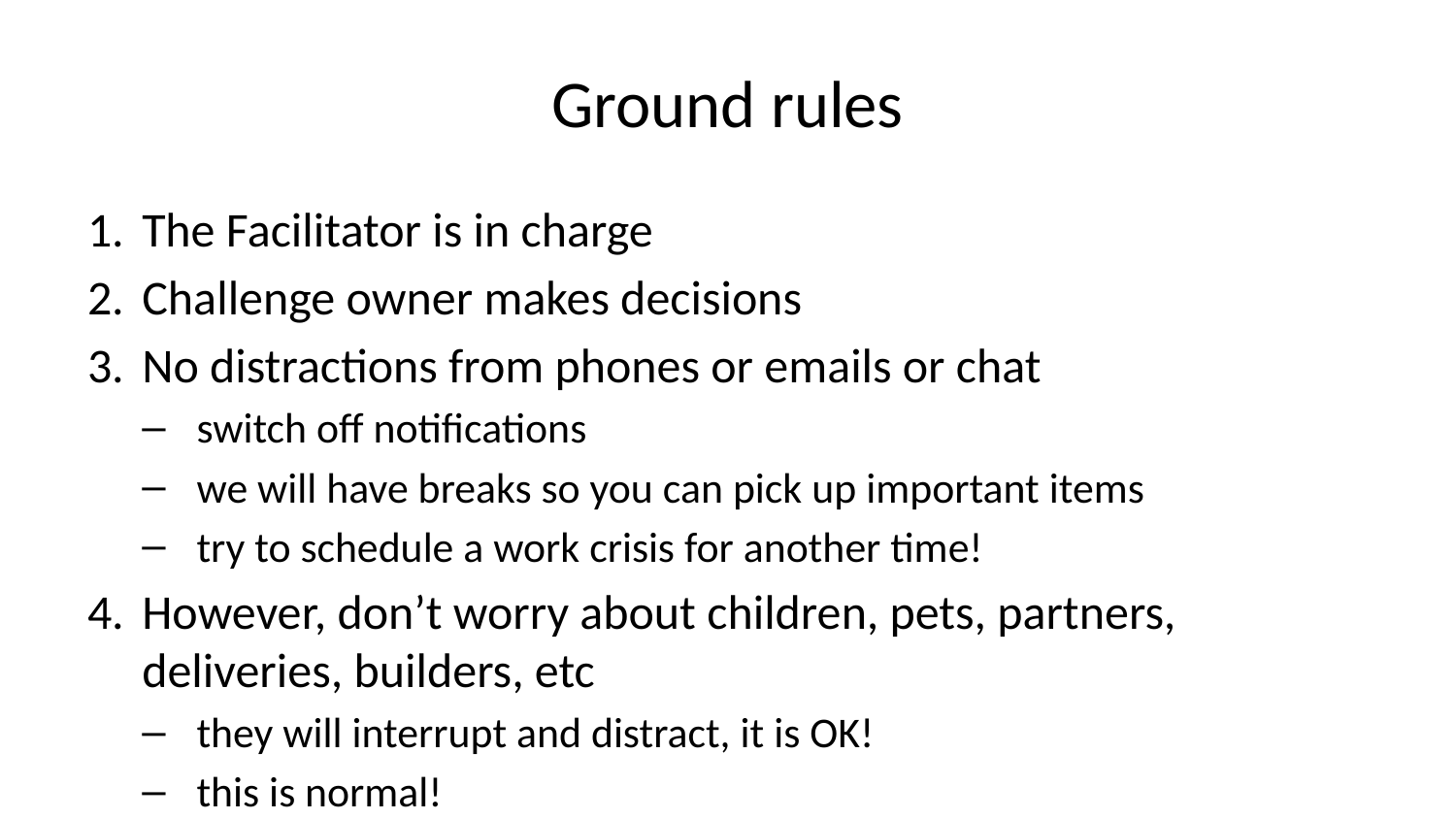

# Ground rules
The Facilitator is in charge
Challenge owner makes decisions
No distractions from phones or emails or chat
switch off notifications
we will have breaks so you can pick up important items
try to schedule a work crisis for another time!
However, don’t worry about children, pets, partners, deliveries, builders, etc
they will interrupt and distract, it is OK!
this is normal!
sometimes they help with the creativity…
If you need a break, just say so (we may all need one too!)